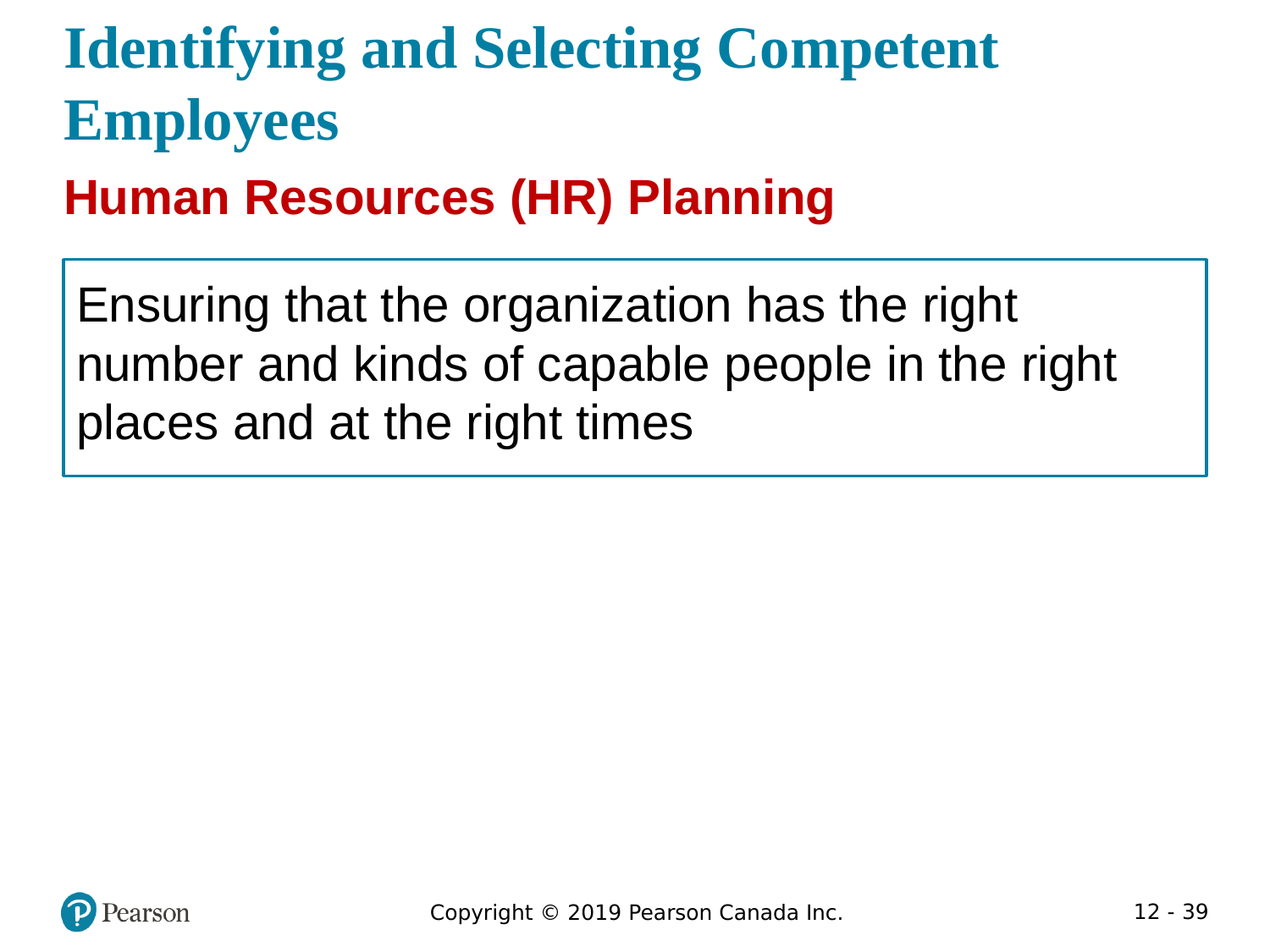

# Identifying and Selecting Competent Employees
Human Resources (HR) Planning
Ensuring that the organization has the right number and kinds of capable people in the right places and at the right times